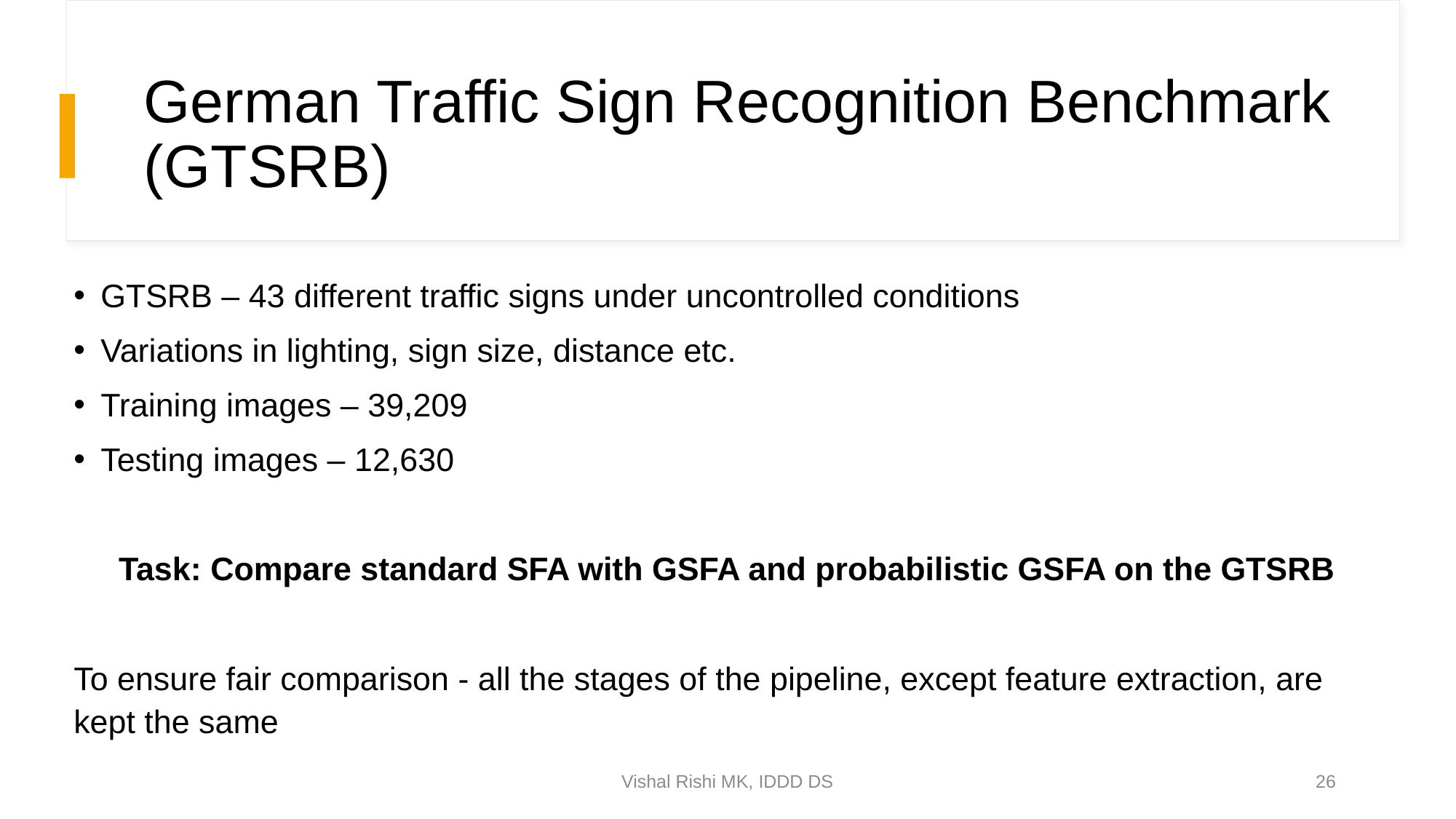

# German Traffic Sign Recognition Benchmark (GTSRB)
GTSRB – 43 different traffic signs under uncontrolled conditions
Variations in lighting, sign size, distance etc.
Training images – 39,209
Testing images – 12,630

Task: Compare standard SFA with GSFA and probabilistic GSFA on the GTSRB

To ensure fair comparison - all the stages of the pipeline, except feature extraction, are kept the same
Vishal Rishi MK, IDDD DS
26